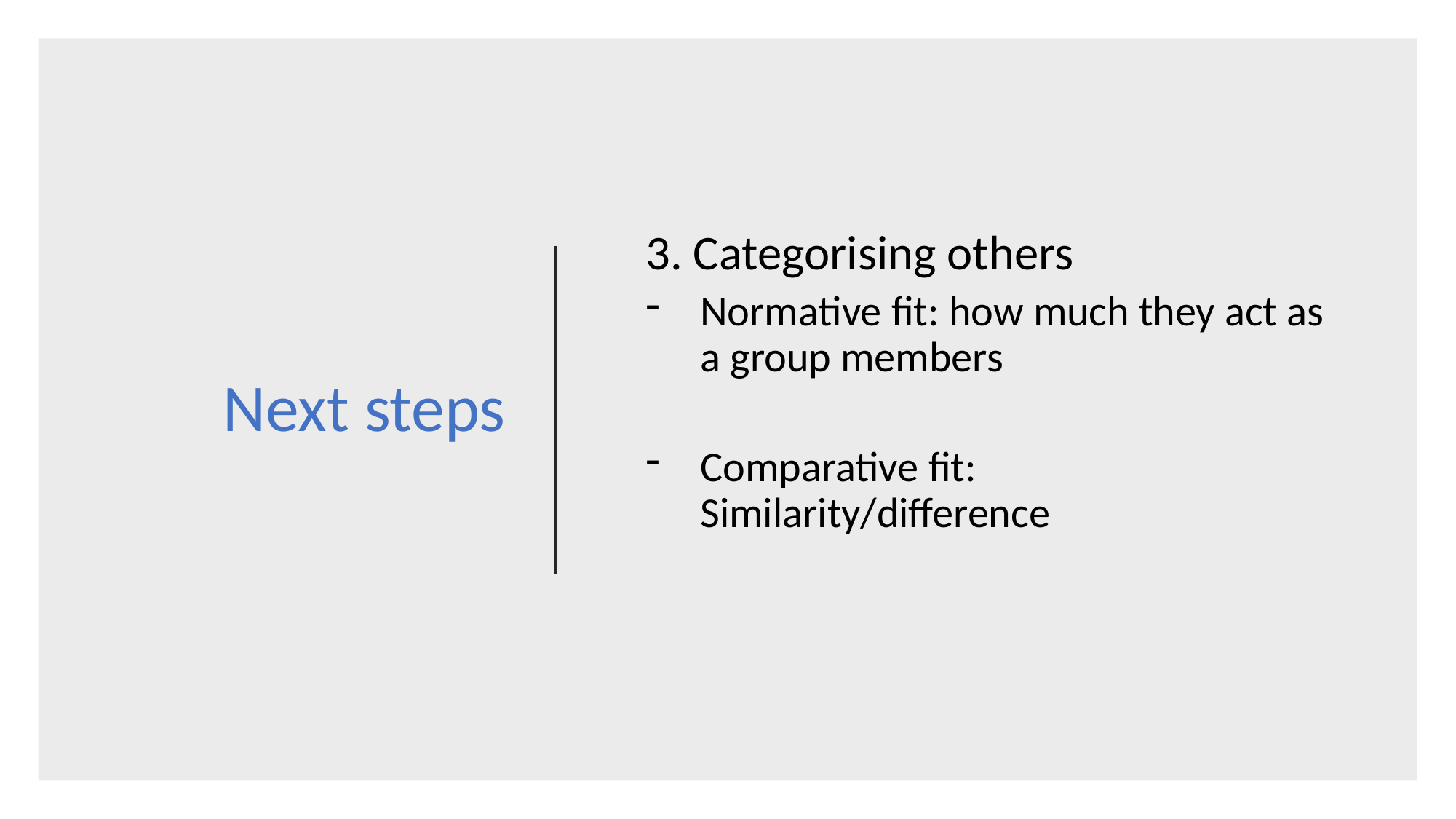

3. Categorising others
Normative fit: how much they act as a group members

Comparative fit: Similarity/difference

# Next steps